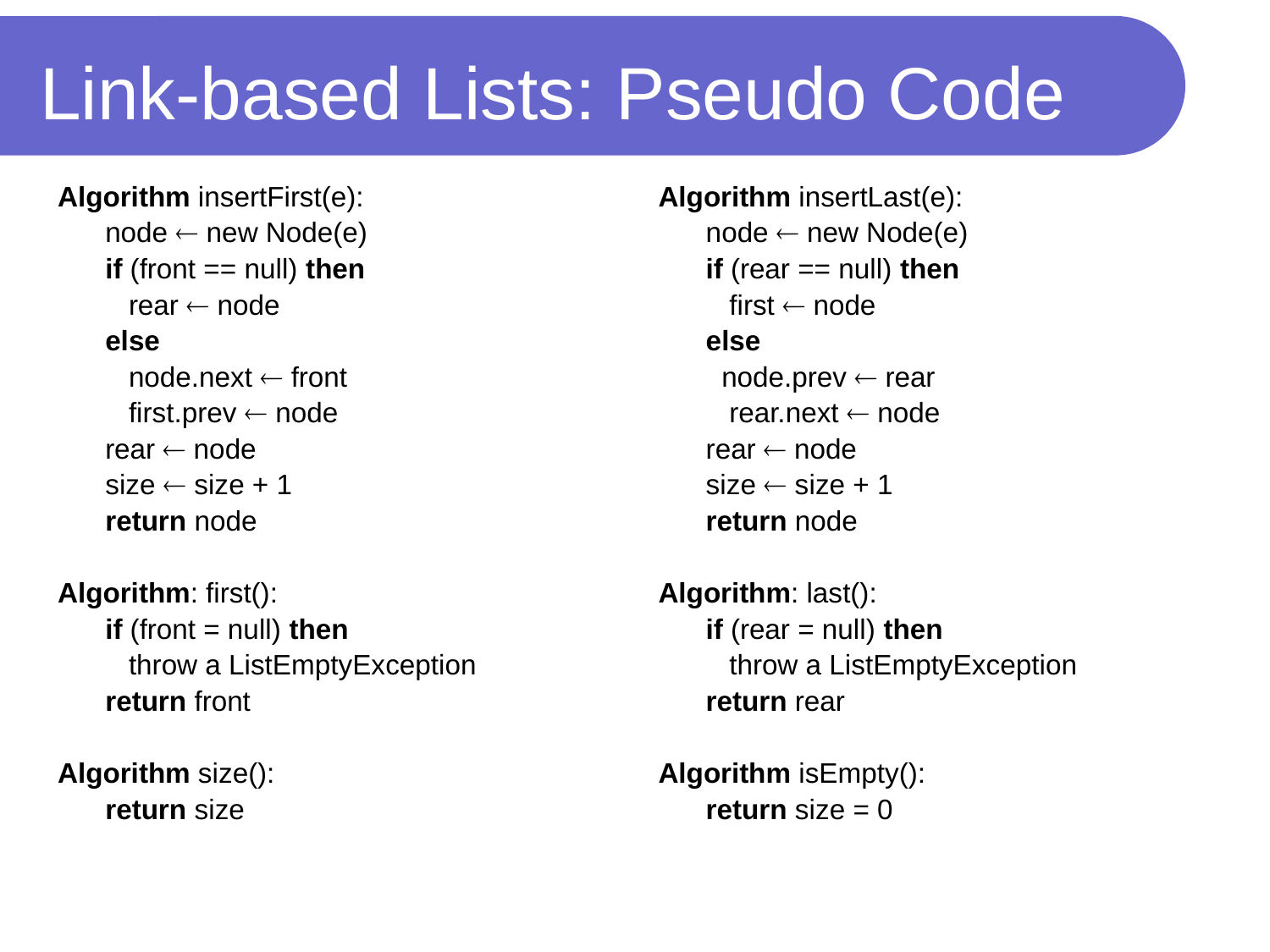

# Link-based Lists: Pseudo Code
Algorithm insertFirst(e):
	node ← new Node(e)
	if (front == null) then
	   rear ← node
	else
	   node.next ← front
	   first.prev ← node
	rear ← node
	size ← size + 1
	return node

Algorithm: first():
	if (front = null) then
	   throw a ListEmptyException
	return front

Algorithm size():
	return size
Algorithm insertLast(e):
	node ← new Node(e)
	if (rear == null) then
	   first ← node
	else
	  node.prev ← rear
	   rear.next ← node
	rear ← node
	size ← size + 1
	return node

Algorithm: last():
	if (rear = null) then
	   throw a ListEmptyException
	return rear

Algorithm isEmpty():
	return size = 0